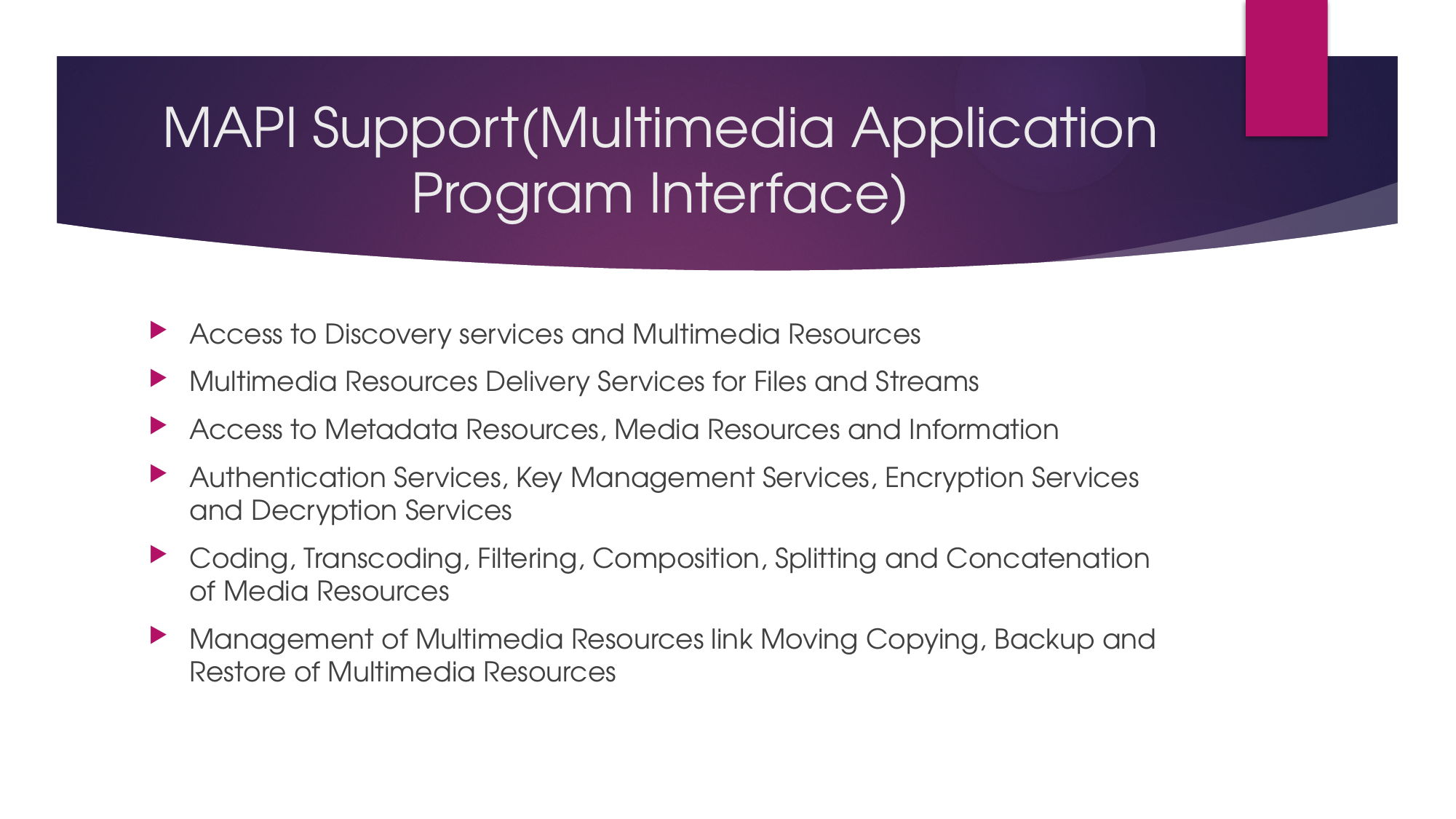

# MAPI Support(Multimedia Application Program Interface)
Access to Discovery services and Multimedia Resources
Multimedia Resources Delivery Services for Files and Streams
Access to Metadata Resources, Media Resources and Information
Authentication Services, Key Management Services, Encryption Services and Decryption Services
Coding, Transcoding, Filtering, Composition, Splitting and Concatenation of Media Resources
Management of Multimedia Resources link Moving Copying, Backup and Restore of Multimedia Resources